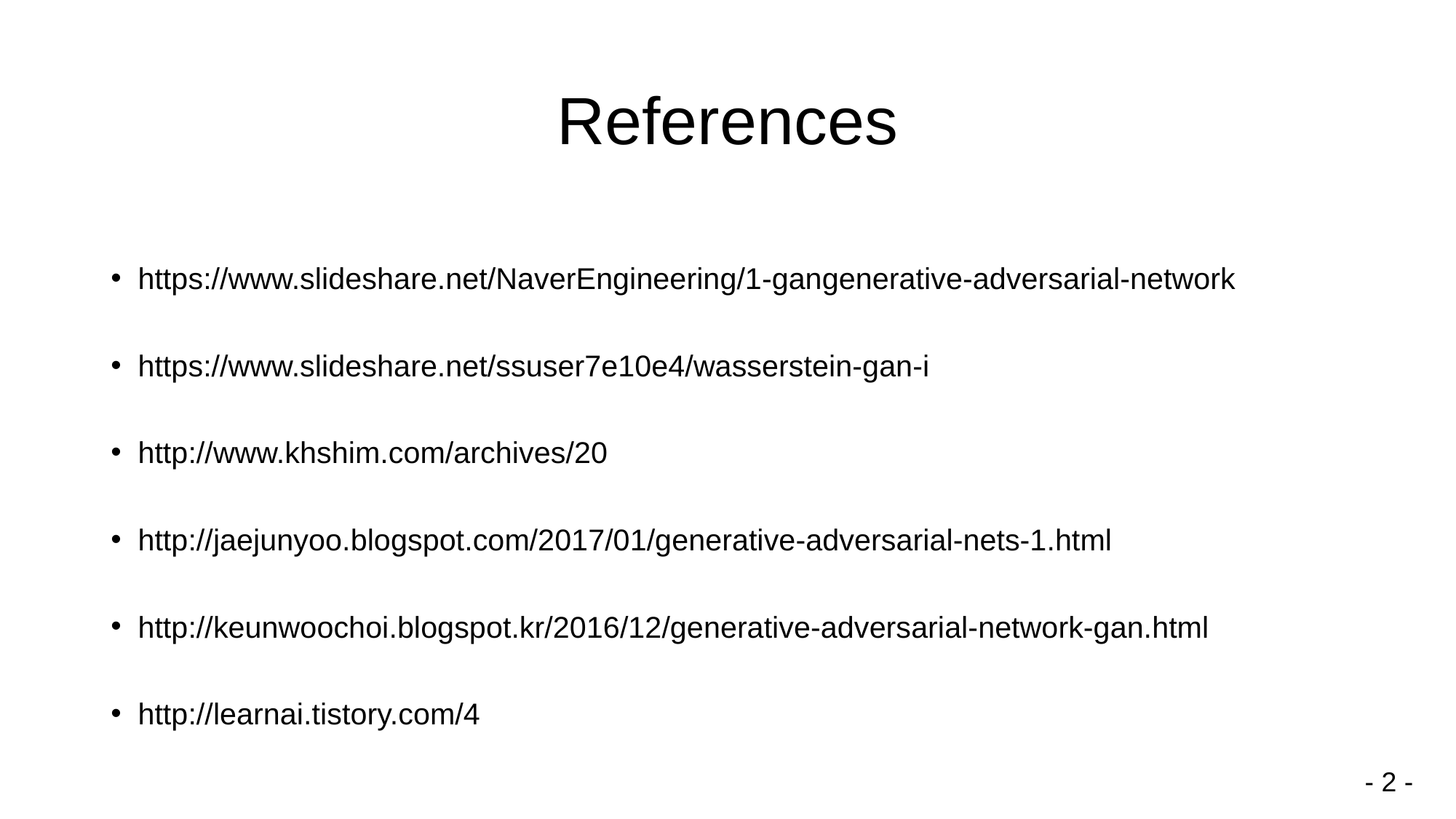

# References
https://www.slideshare.net/NaverEngineering/1-gangenerative-adversarial-network
https://www.slideshare.net/ssuser7e10e4/wasserstein-gan-i
http://www.khshim.com/archives/20
http://jaejunyoo.blogspot.com/2017/01/generative-adversarial-nets-1.html
http://keunwoochoi.blogspot.kr/2016/12/generative-adversarial-network-gan.html
http://learnai.tistory.com/4

- 2 -